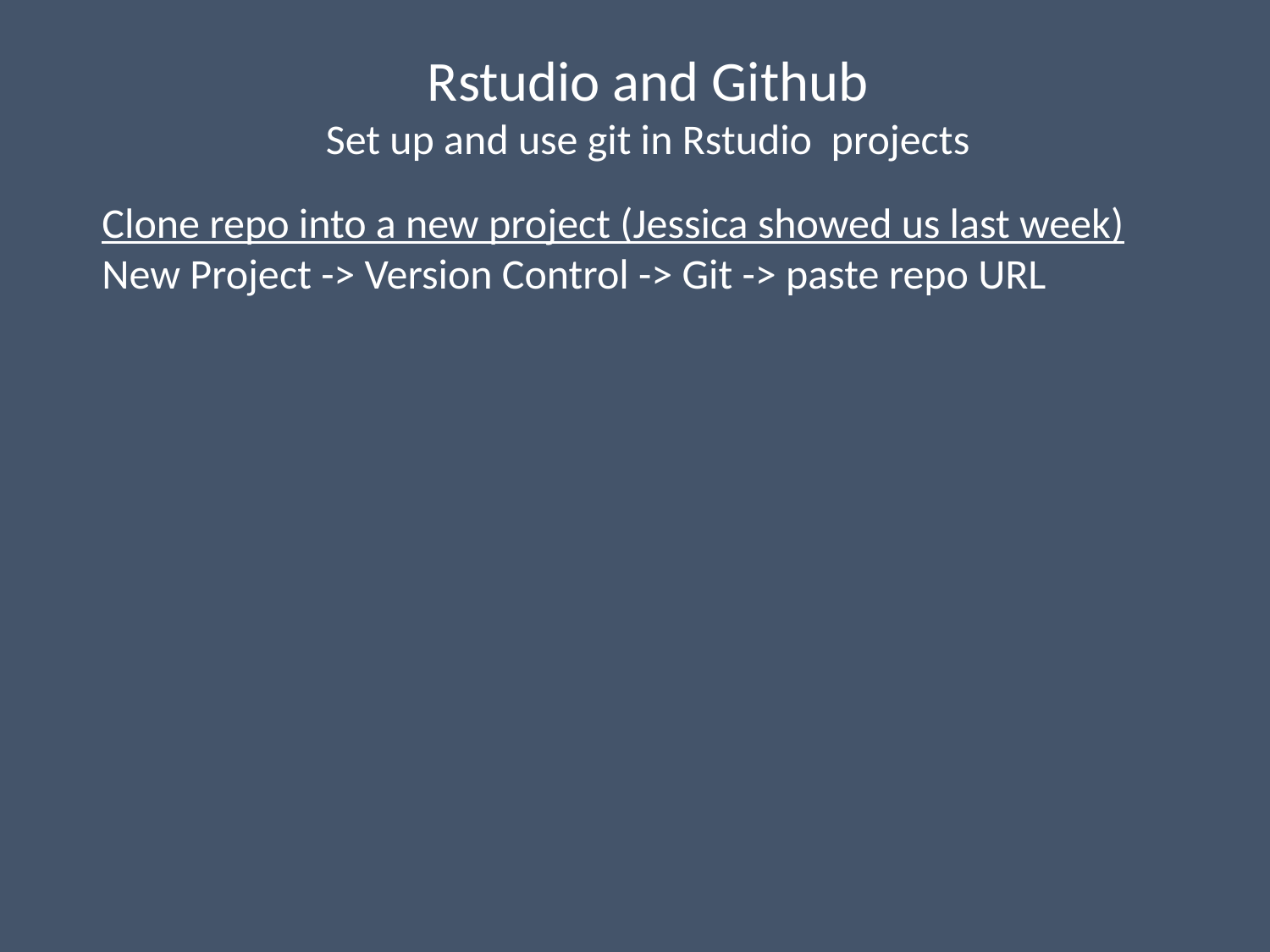

Rstudio and Github
Set up and use git in Rstudio  projects
Clone repo into a new project (Jessica showed us last week)
New Project -> Version Control -> Git -> paste repo URL